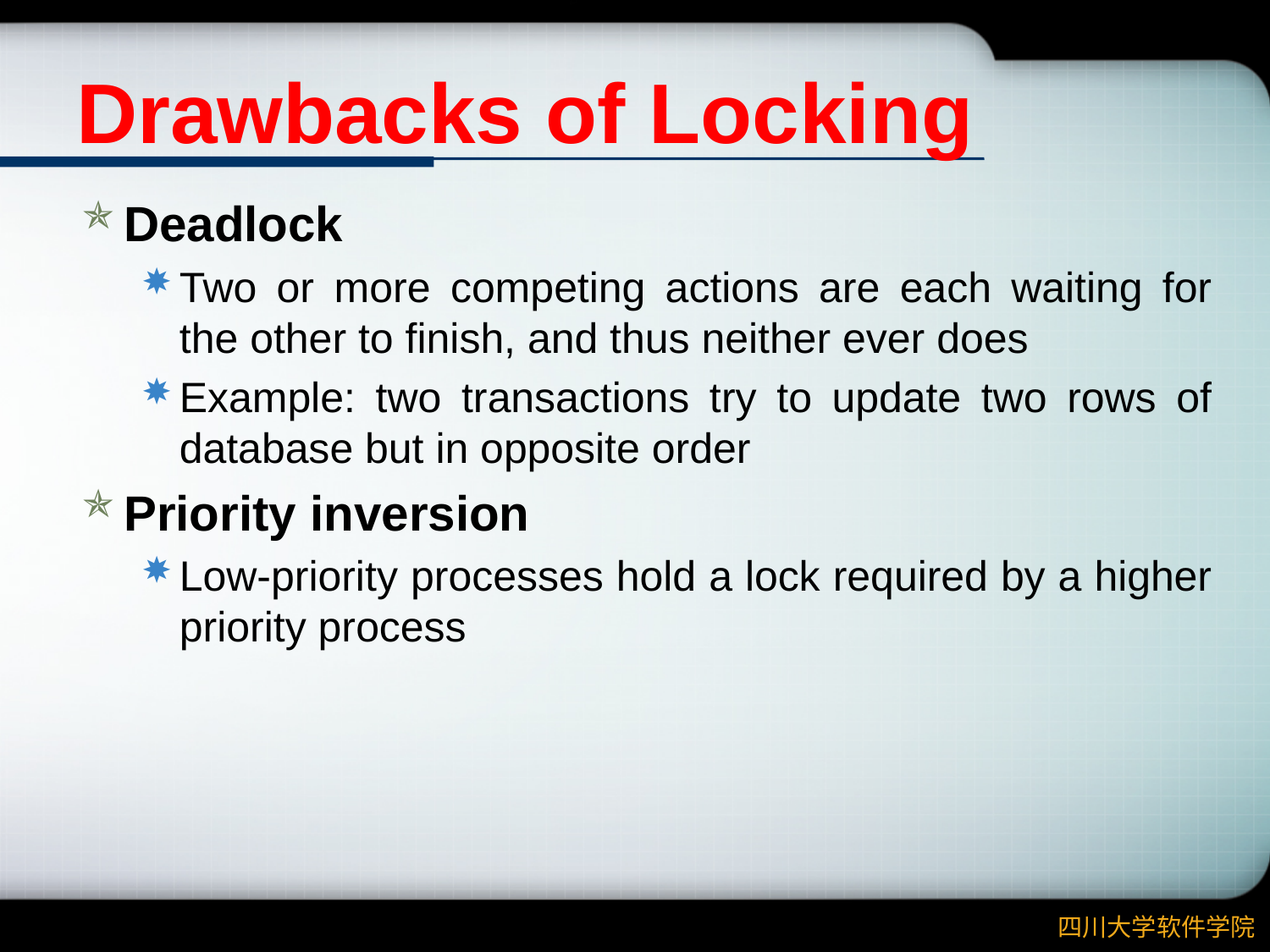

# Drawbacks of Locking
Deadlock
Two or more competing actions are each waiting for the other to finish, and thus neither ever does
Example: two transactions try to update two rows of database but in opposite order
Priority inversion
Low-priority processes hold a lock required by a higher priority process